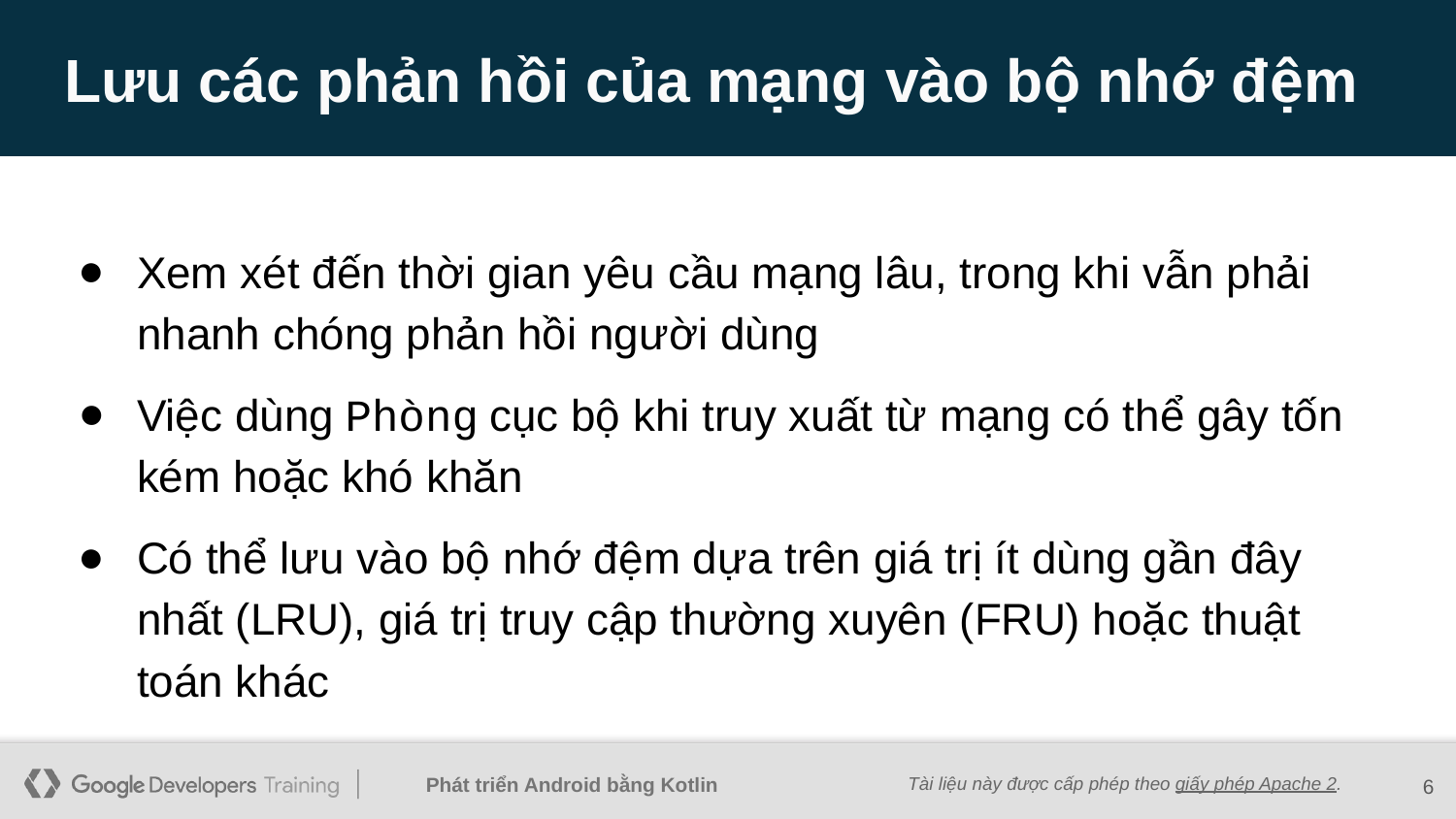

# Lưu các phản hồi của mạng vào bộ nhớ đệm
Xem xét đến thời gian yêu cầu mạng lâu, trong khi vẫn phải nhanh chóng phản hồi người dùng
Việc dùng Phòng cục bộ khi truy xuất từ mạng có thể gây tốn kém hoặc khó khăn
Có thể lưu vào bộ nhớ đệm dựa trên giá trị ít dùng gần đây nhất (LRU), giá trị truy cập thường xuyên (FRU) hoặc thuật toán khác
6